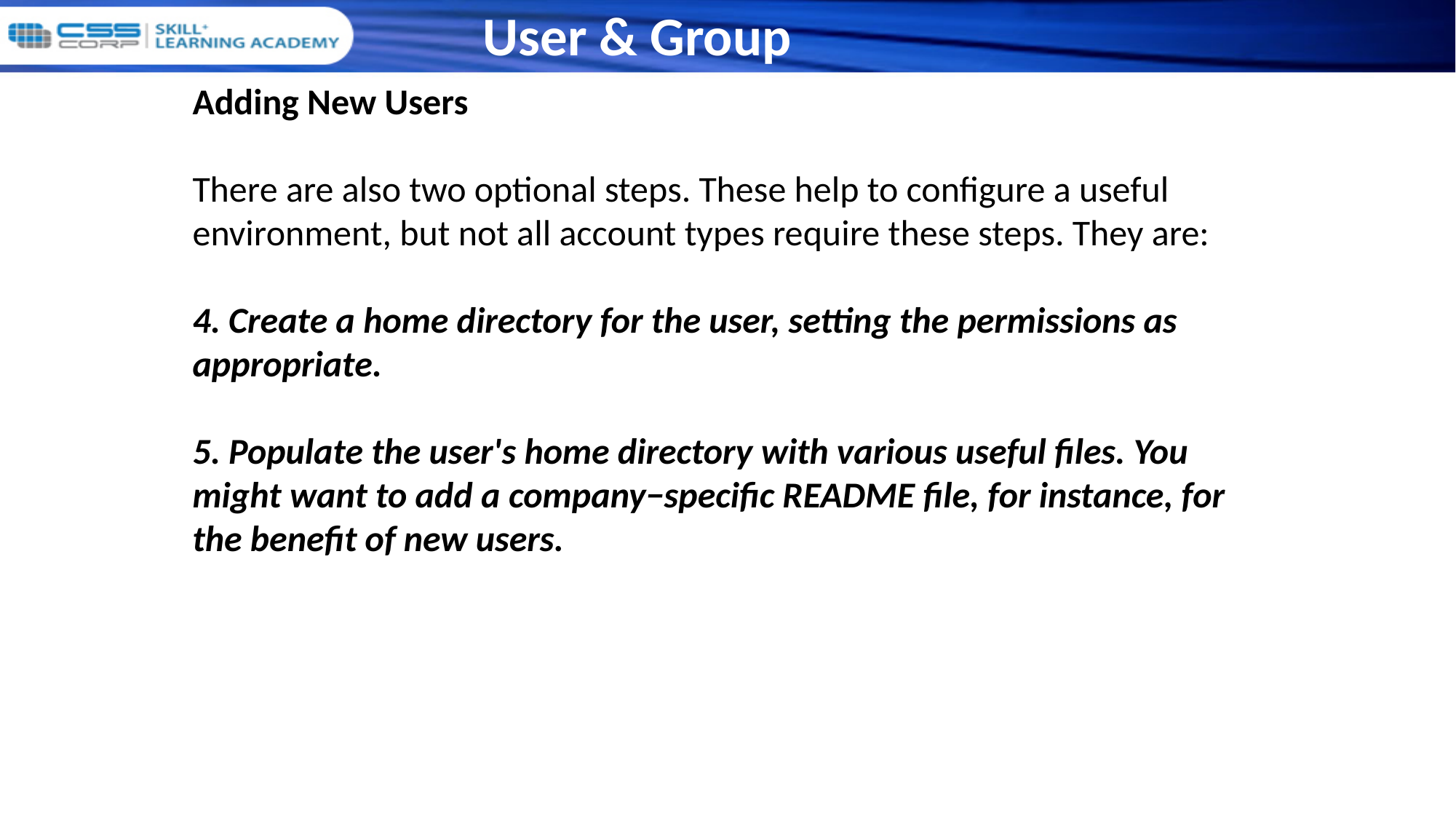

User & Group
Adding New Users

There are also two optional steps. These help to configure a useful environment, but not all account types require these steps. They are:

4. Create a home directory for the user, setting the permissions as appropriate.

5. Populate the user's home directory with various useful files. You might want to add a company−specific README file, for instance, for the benefit of new users.